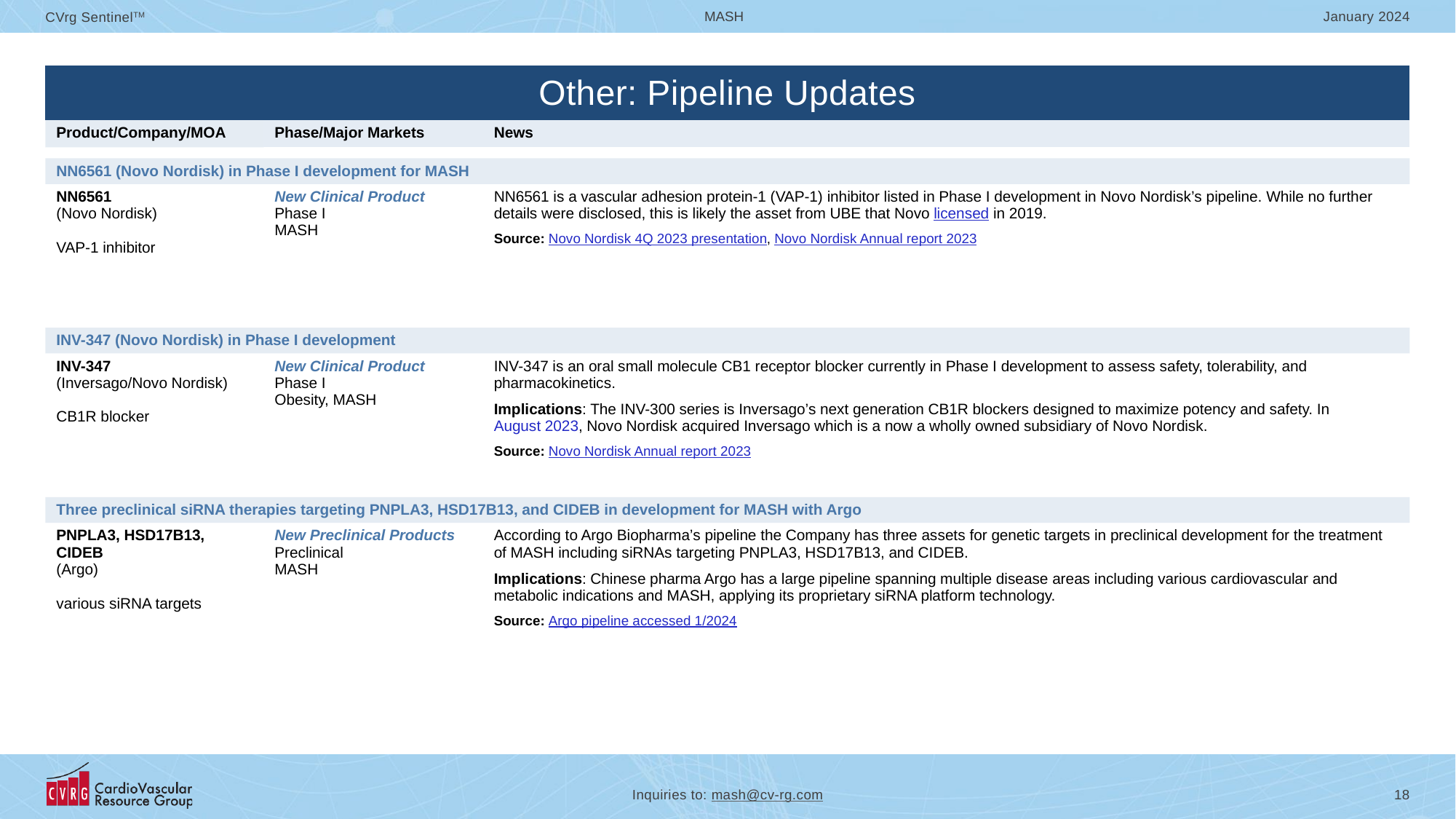

| Other: Pipeline Updates |  |  |
| --- | --- | --- |
| Product/Company/MOA | Phase/Major Markets | News |
|  |  |  |
| NN6561 (Novo Nordisk) in Phase I development for MASH |  |  |
| NN6561 (Novo Nordisk) VAP-1 inhibitor | New Clinical Product Phase I MASH | NN6561 is a vascular adhesion protein-1 (VAP-1) inhibitor listed in Phase I development in Novo Nordisk’s pipeline. While no further details were disclosed, this is likely the asset from UBE that Novo licensed in 2019. Source: Novo Nordisk 4Q 2023 presentation, Novo Nordisk Annual report 2023 |
| INV-347 (Novo Nordisk) in Phase I development |  |  |
| INV-347 (Inversago/Novo Nordisk) CB1R blocker | New Clinical Product Phase I Obesity, MASH | INV-347 is an oral small molecule CB1 receptor blocker currently in Phase I development to assess safety, tolerability, and pharmacokinetics. Implications: The INV-300 series is Inversago’s next generation CB1R blockers designed to maximize potency and safety. In August 2023, Novo Nordisk acquired Inversago which is a now a wholly owned subsidiary of Novo Nordisk. Source: Novo Nordisk Annual report 2023 |
| Three preclinical siRNA therapies targeting PNPLA3, HSD17B13, and CIDEB in development for MASH with Argo |  |  |
| PNPLA3, HSD17B13, CIDEB (Argo) various siRNA targets | New Preclinical Products Preclinical MASH | According to Argo Biopharma’s pipeline the Company has three assets for genetic targets in preclinical development for the treatment of MASH including siRNAs targeting PNPLA3, HSD17B13, and CIDEB. Implications: Chinese pharma Argo has a large pipeline spanning multiple disease areas including various cardiovascular and metabolic indications and MASH, applying its proprietary siRNA platform technology. Source: Argo pipeline accessed 1/2024 |